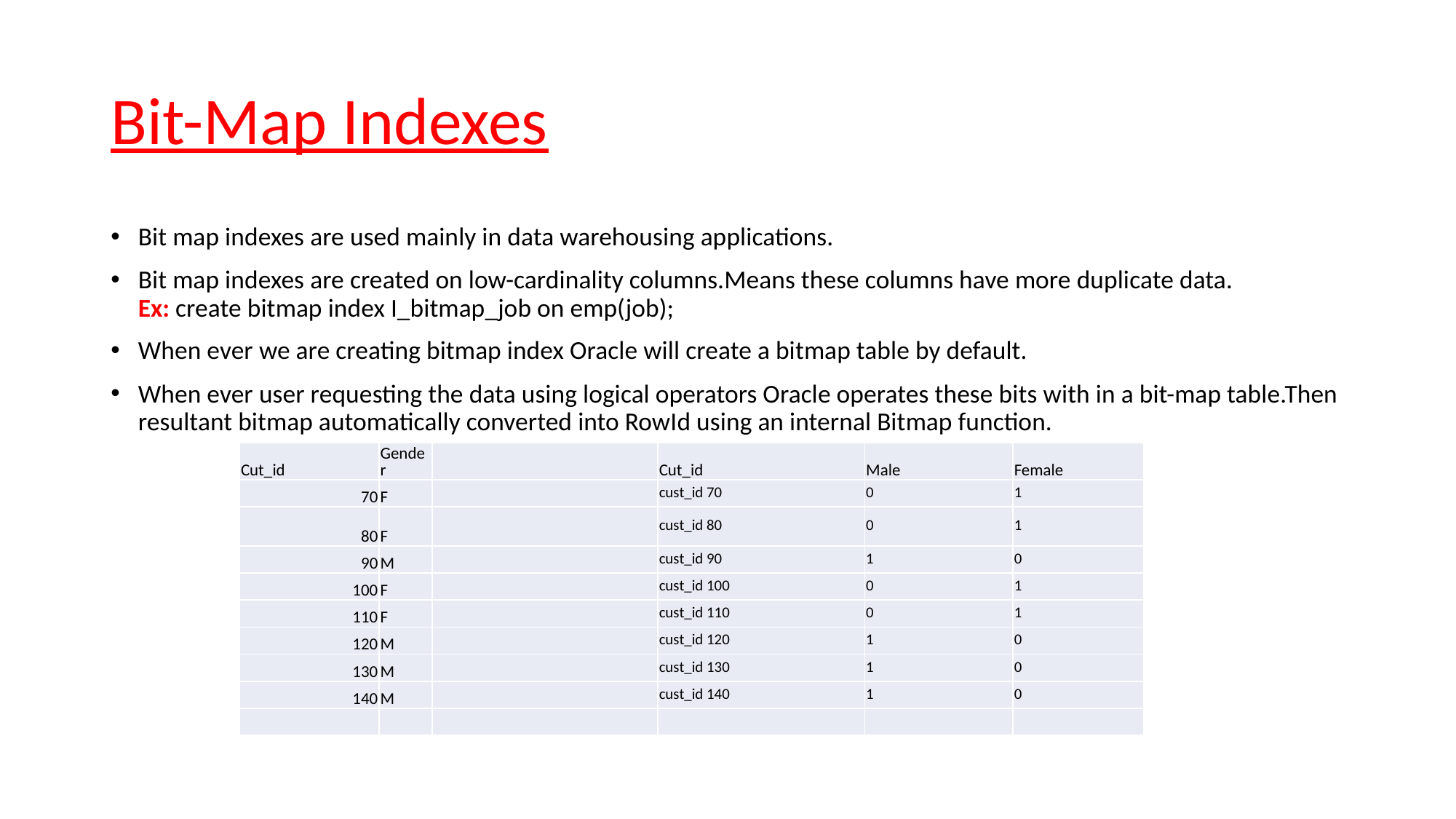

# Bit-Map Indexes
Bit map indexes are used mainly in data warehousing applications.
Bit map indexes are created on low-cardinality columns.Means these columns have more duplicate data.
Ex: create bitmap index I_bitmap_job on emp(job);
When ever we are creating bitmap index Oracle will create a bitmap table by default.
When ever user requesting the data using logical operators Oracle operates these bits with in a bit-map table.Then resultant bitmap automatically converted into RowId using an internal Bitmap function.

| Cut\_id | Gender |  | Cut\_id | Male | Female |
| --- | --- | --- | --- | --- | --- |
| 70 | F |  | cust\_id 70 | 0 | 1 |
| 80 | F |  | cust\_id 80 | 0 | 1 |
| 90 | M |  | cust\_id 90 | 1 | 0 |
| 100 | F |  | cust\_id 100 | 0 | 1 |
| 110 | F |  | cust\_id 110 | 0 | 1 |
| 120 | M |  | cust\_id 120 | 1 | 0 |
| 130 | M |  | cust\_id 130 | 1 | 0 |
| 140 | M |  | cust\_id 140 | 1 | 0 |
|  |  |  |  |  |  |